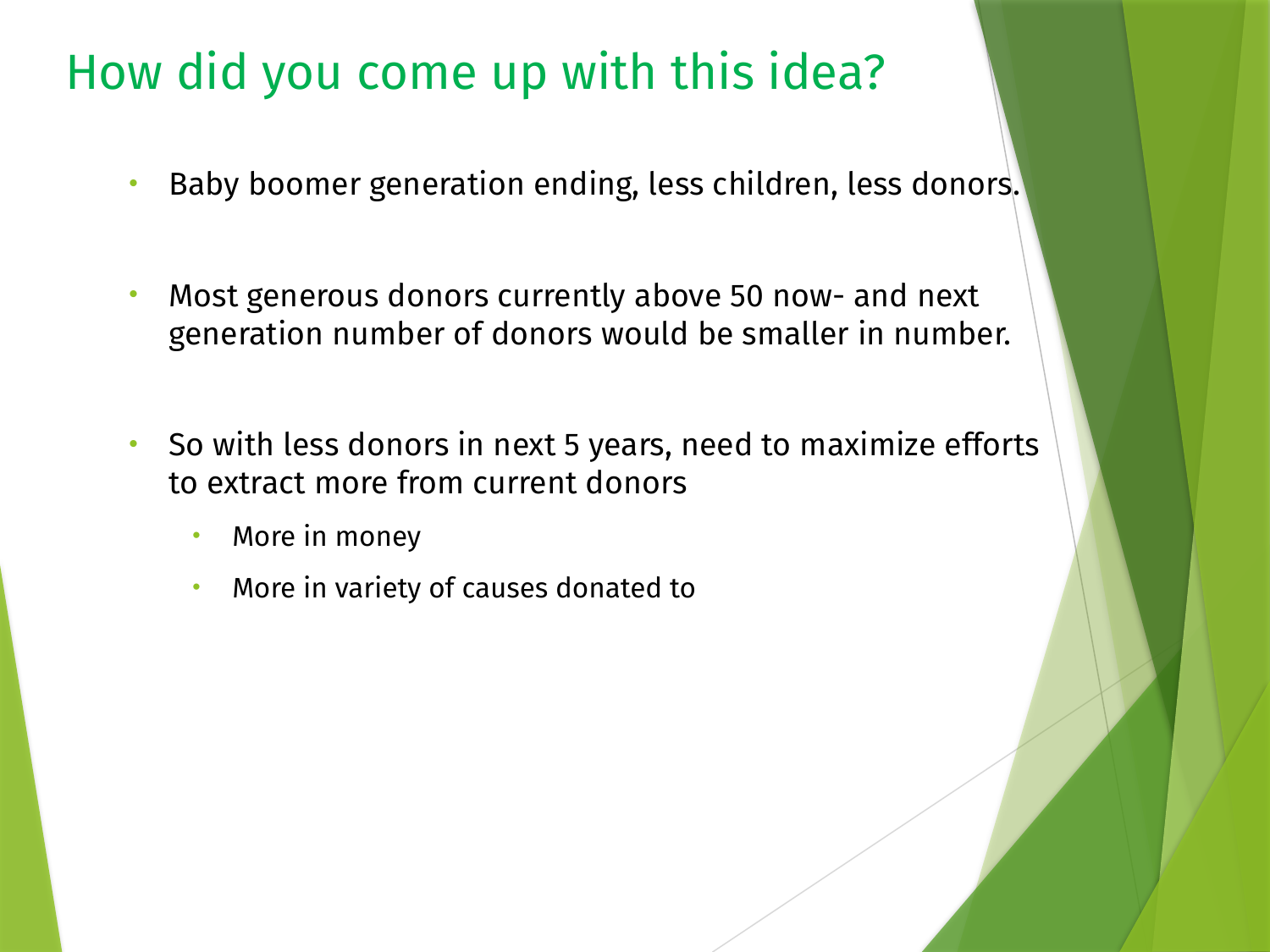

# How did you come up with this idea?

Baby boomer generation ending, less children, less donors.

Most generous donors currently above 50 now- and next generation number of donors would be smaller in number.

So with less donors in next 5 years, need to maximize efforts to extract more from current donors
More in money
More in variety of causes donated to